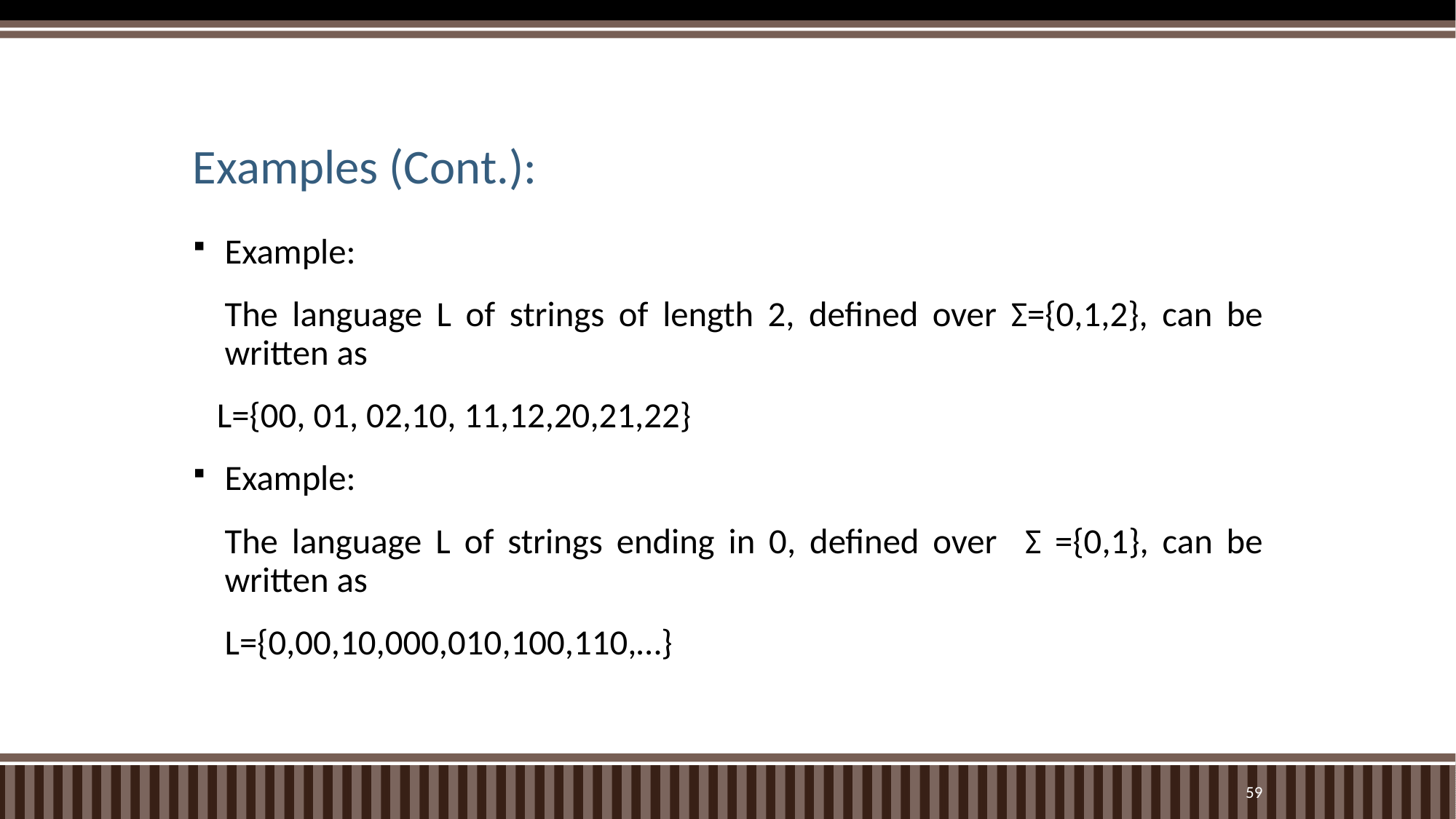

# Examples (Cont.):
Example:
	The language L of strings of length 2, defined over Σ={0,1,2}, can be written as
   L={00, 01, 02,10, 11,12,20,21,22}
Example:
	The language L of strings ending in 0, defined over  Σ ={0,1}, can be written as
	L={0,00,10,000,010,100,110,…}

59